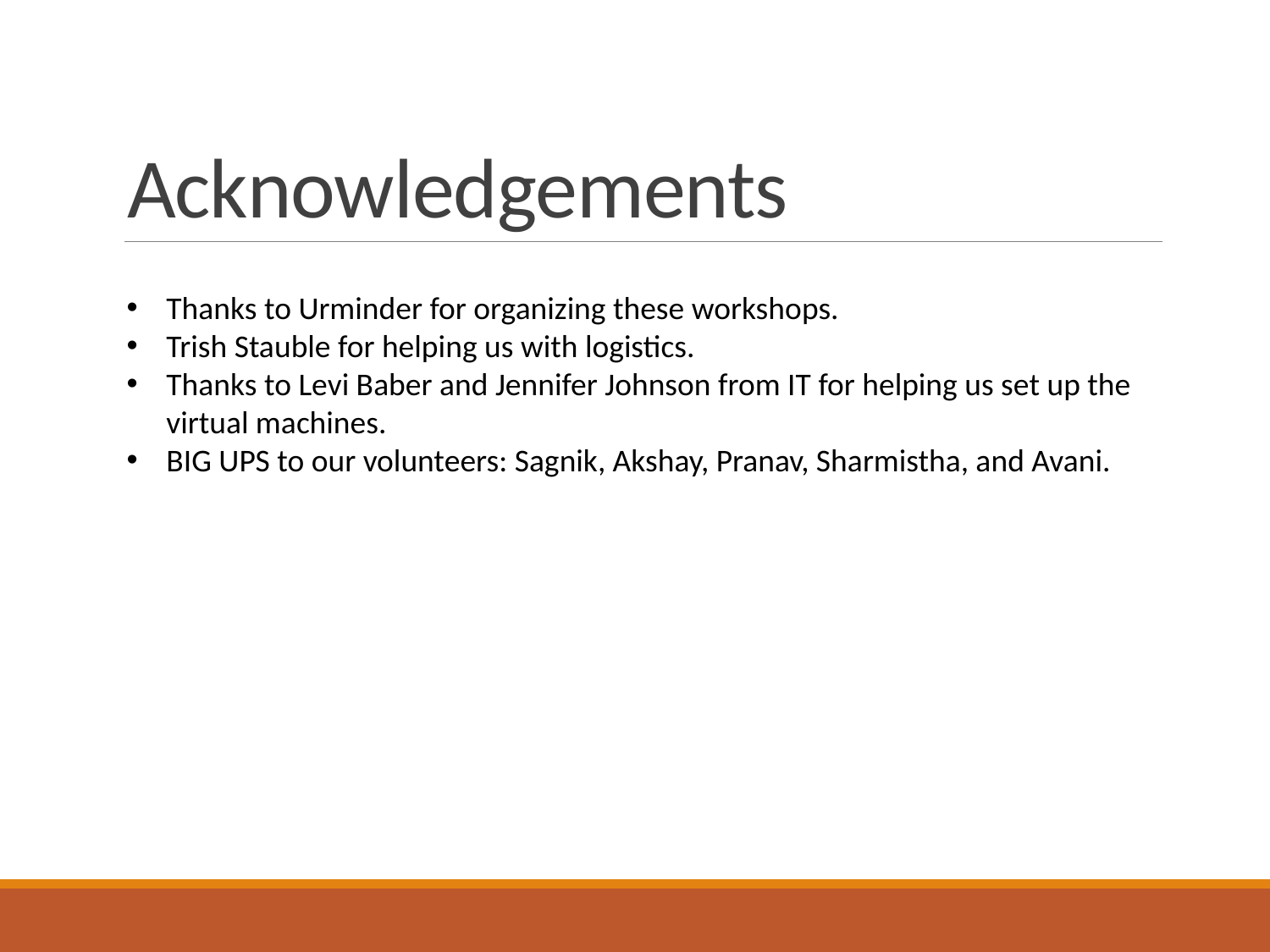

# Acknowledgements
Thanks to Urminder for organizing these workshops.
Trish Stauble for helping us with logistics.
Thanks to Levi Baber and Jennifer Johnson from IT for helping us set up the virtual machines.
BIG UPS to our volunteers: Sagnik, Akshay, Pranav, Sharmistha, and Avani.